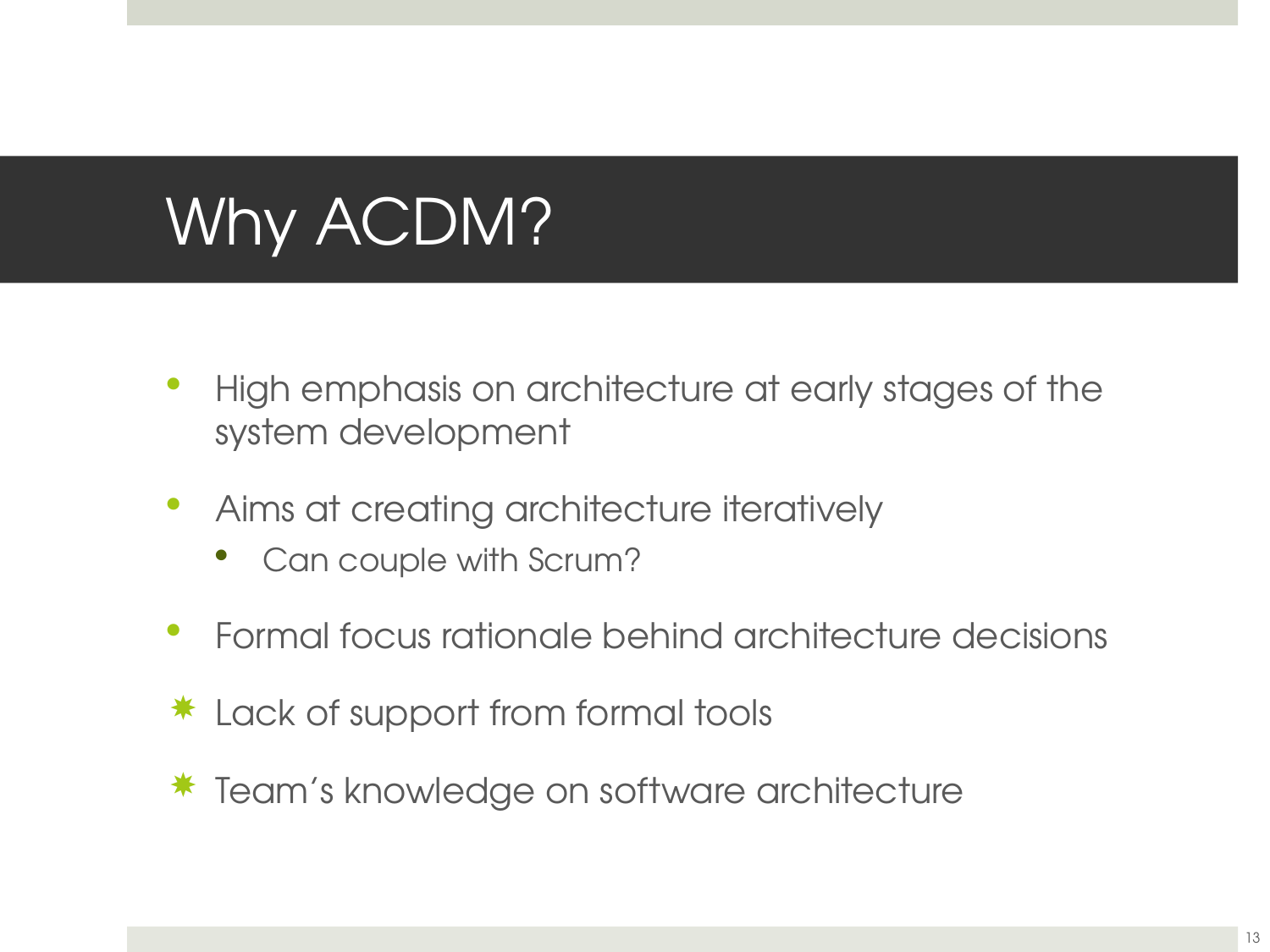

# Why ACDM?
High emphasis on architecture at early stages of the system development
Aims at creating architecture iteratively
Can couple with Scrum?
Formal focus rationale behind architecture decisions
Lack of support from formal tools
Team’s knowledge on software architecture
13